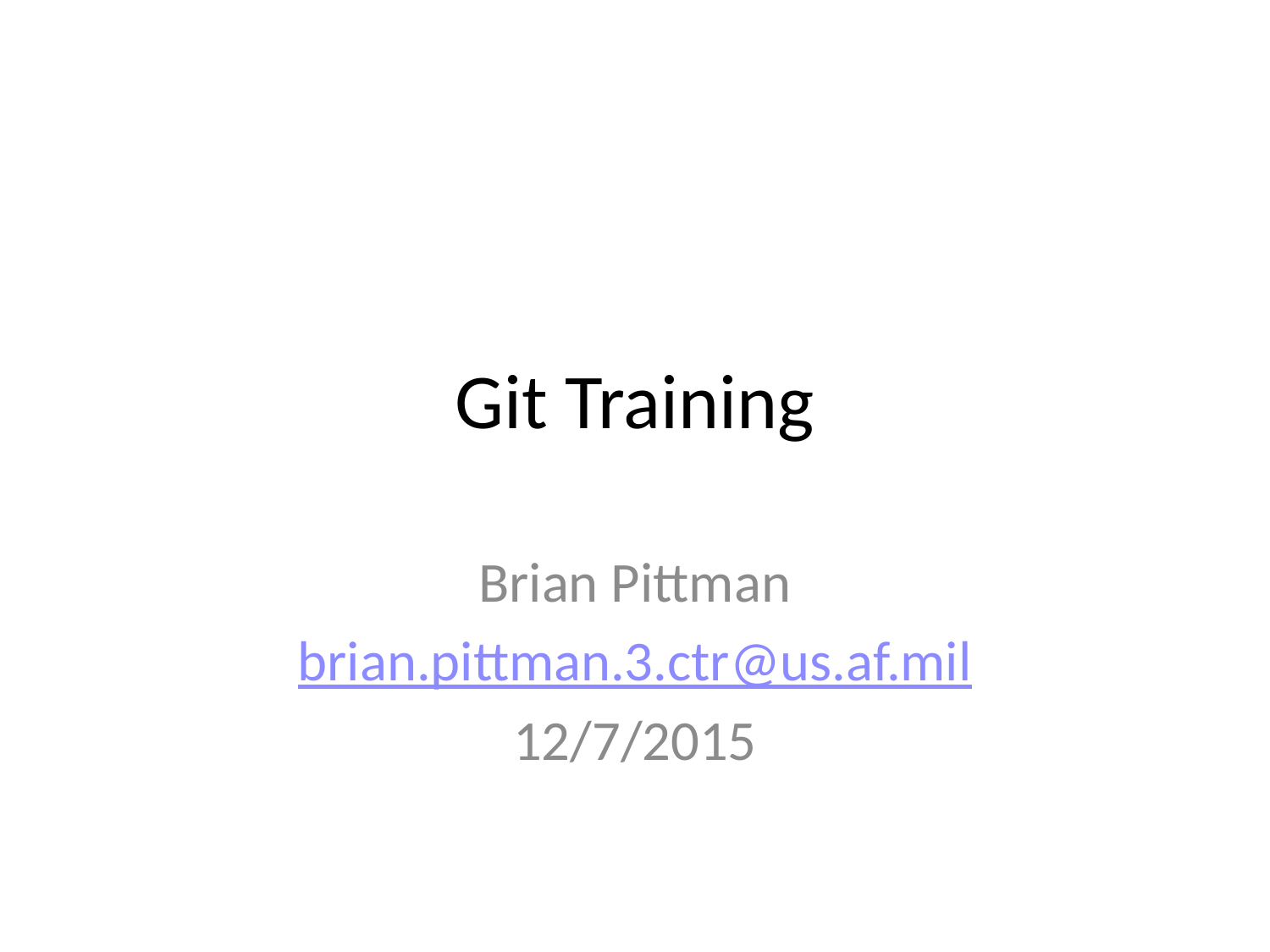

# Git Training
Brian Pittman
brian.pittman.3.ctr@us.af.mil
12/7/2015